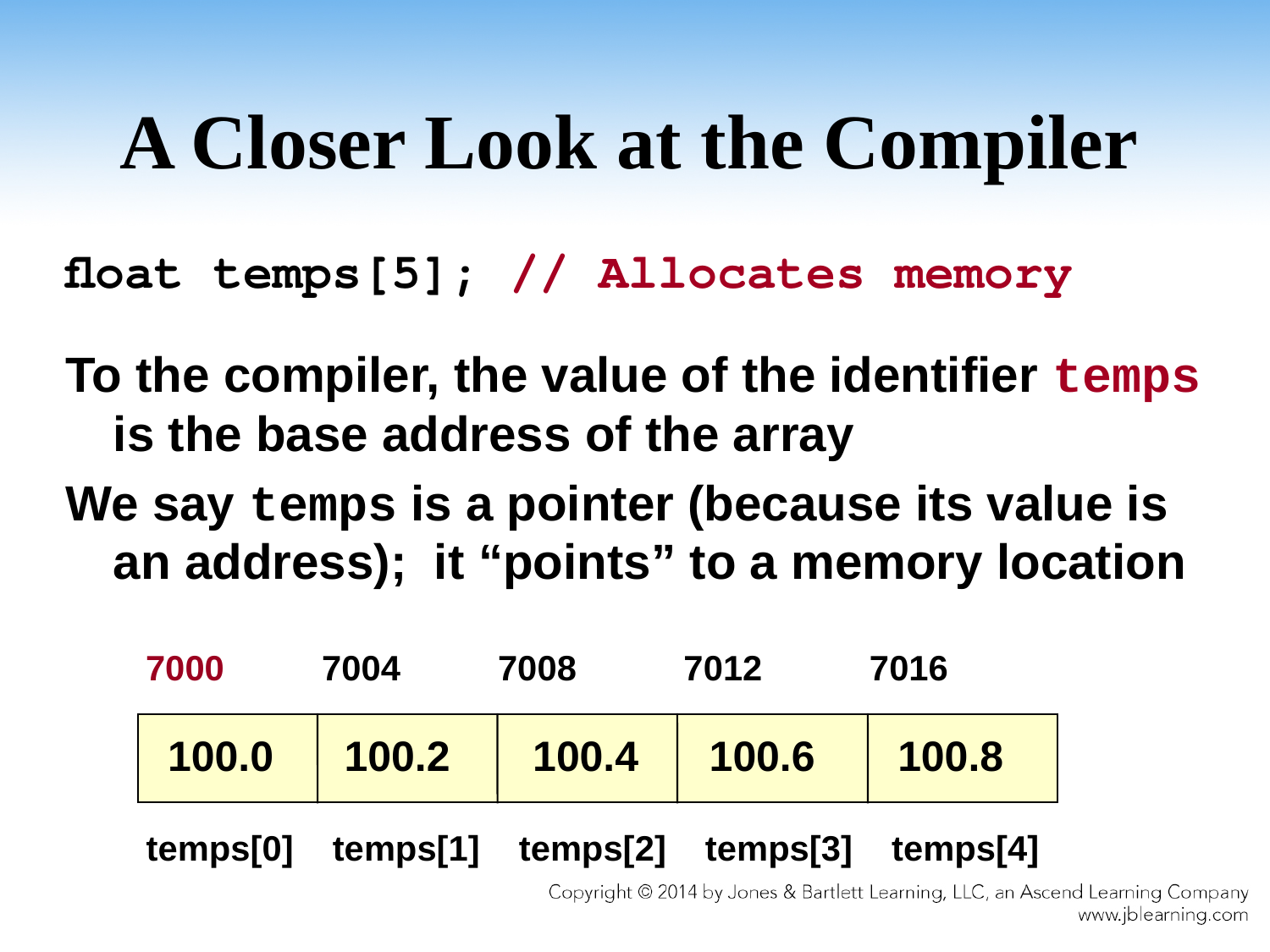

# A Closer Look at the Compiler
float temps[5]; // Allocates memory

To the compiler, the value of the identifier temps is the base address of the array
We say temps is a pointer (because its value is an address);  it “points” to a memory location
 7000          7004          7008           7012           7016

100.0      100.2       100.4      100.6       100.8
temps[0]    temps[1]    temps[2]    temps[3]    temps[4]